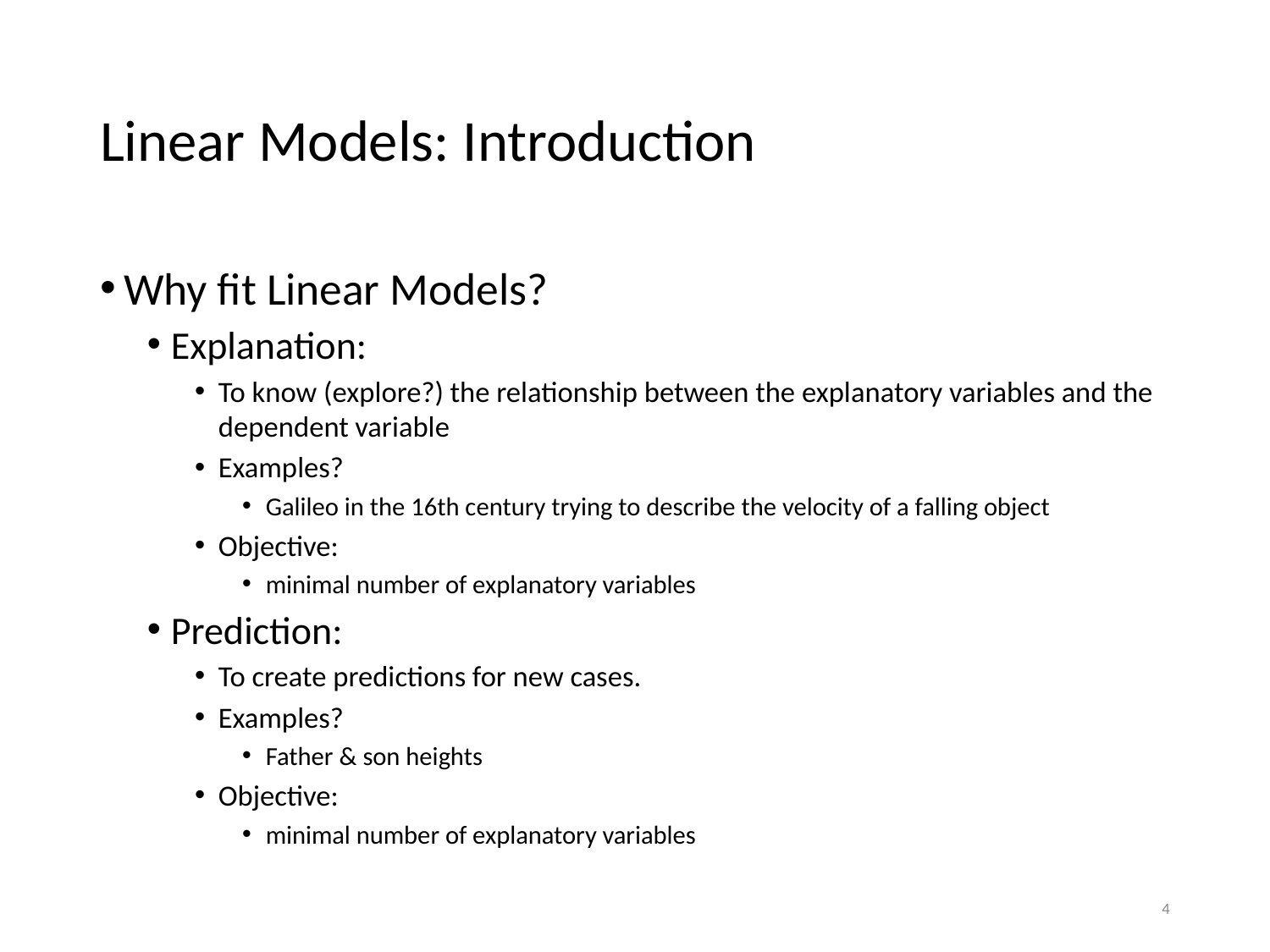

# Linear Models: Introduction
Why fit Linear Models?
Explanation:
To know (explore?) the relationship between the explanatory variables and the dependent variable
Examples?
Galileo in the 16th century trying to describe the velocity of a falling object
Objective:
minimal number of explanatory variables
Prediction:
To create predictions for new cases.
Examples?
Father & son heights
Objective:
minimal number of explanatory variables

4